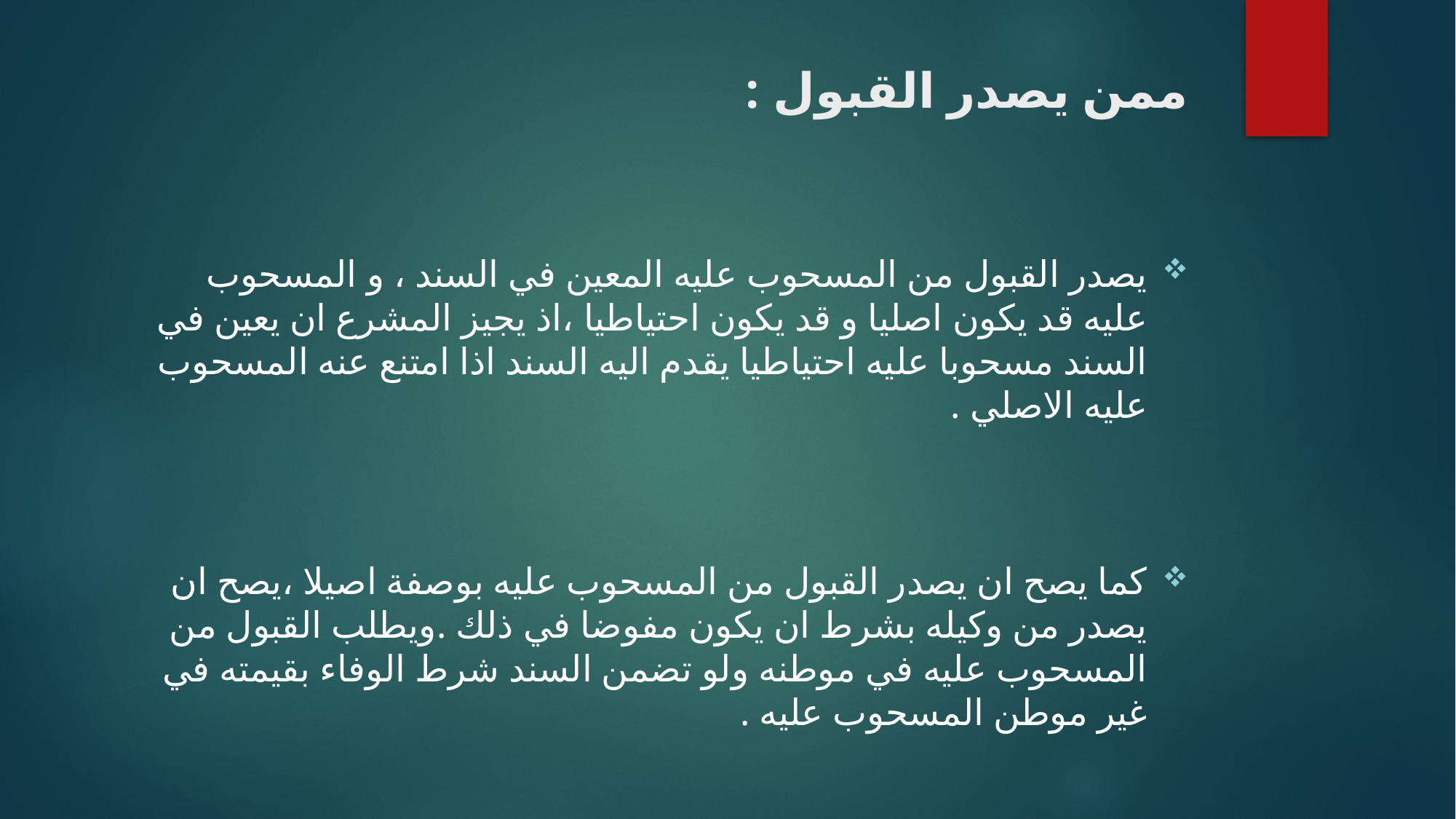

# ممن يصدر القبول :
يصدر القبول من المسحوب عليه المعين في السند ، و المسحوب عليه قد يكون اصليا و قد يكون احتياطيا ،اذ يجيز المشرع ان يعين في السند مسحوبا عليه احتياطيا يقدم اليه السند اذا امتنع عنه المسحوب عليه الاصلي .

كما يصح ان يصدر القبول من المسحوب عليه بوصفة اصيلا ،يصح ان يصدر من وكيله بشرط ان يكون مفوضا في ذلك .ويطلب القبول من المسحوب عليه في موطنه ولو تضمن السند شرط الوفاء بقيمته في غير موطن المسحوب عليه .